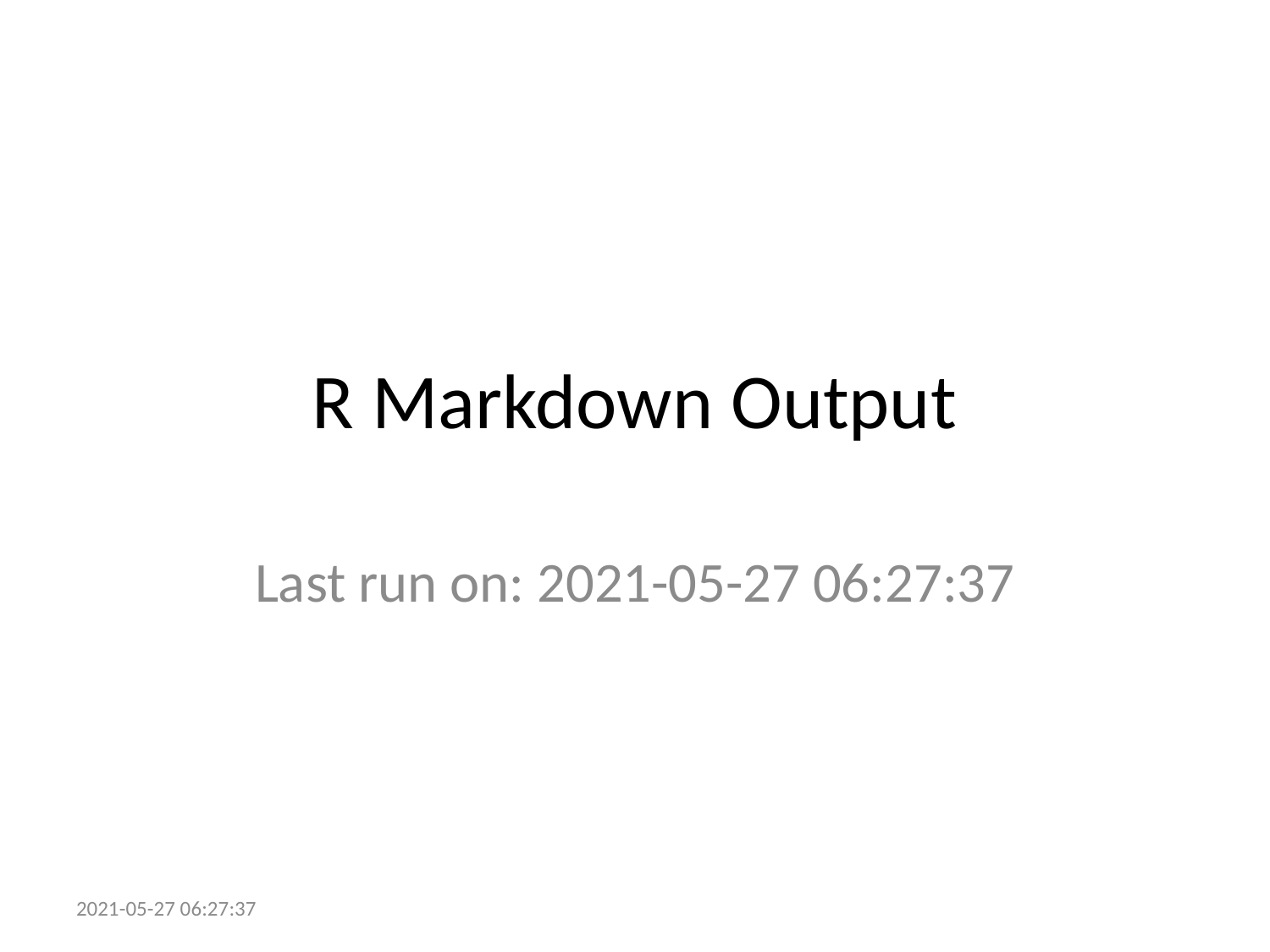

# R Markdown Output
Last run on: 2021-05-27 06:27:37
2021-05-27 06:27:37